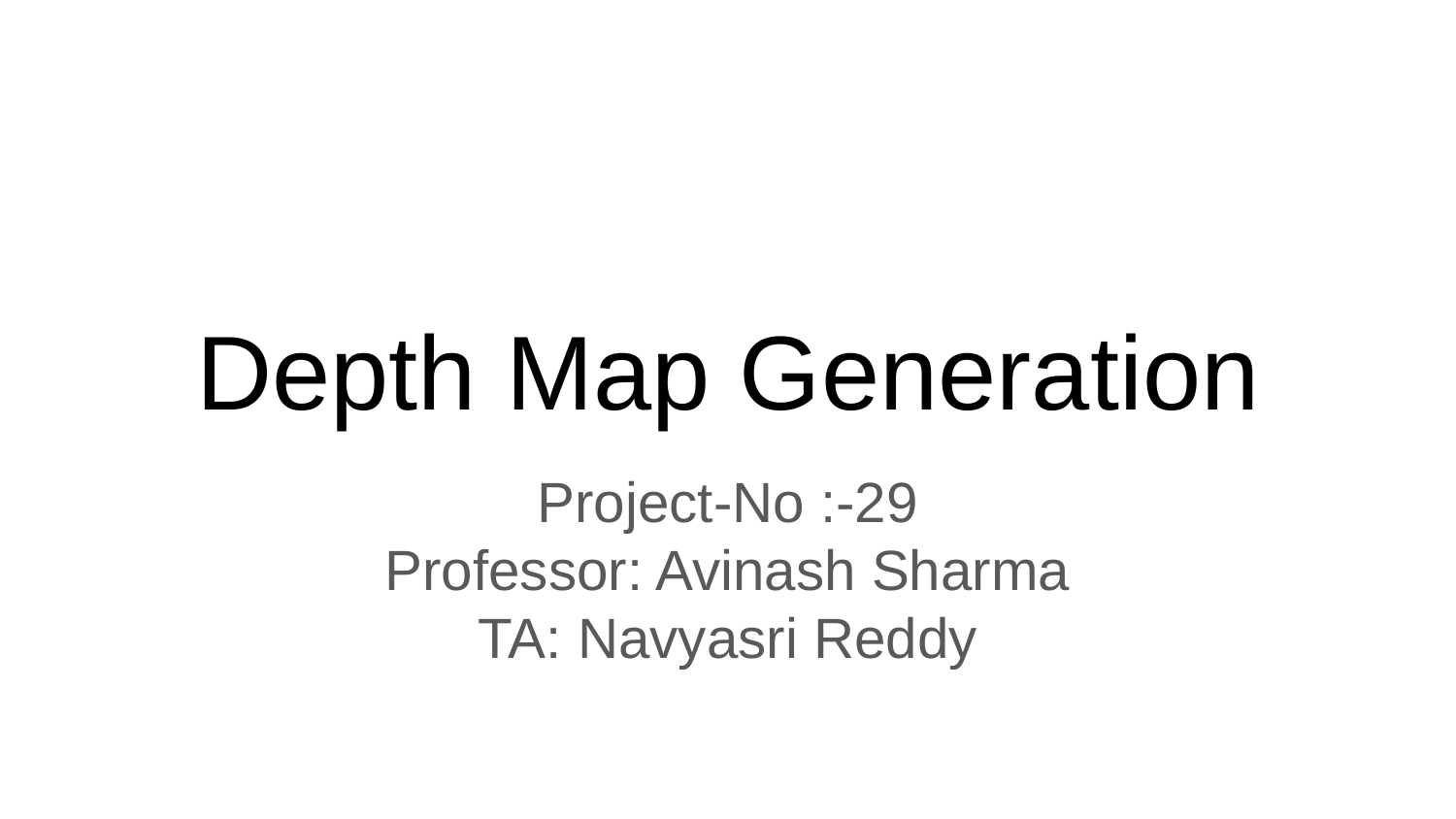

# Depth Map Generation
Project-No :-29
Professor: Avinash Sharma
TA: Navyasri Reddy